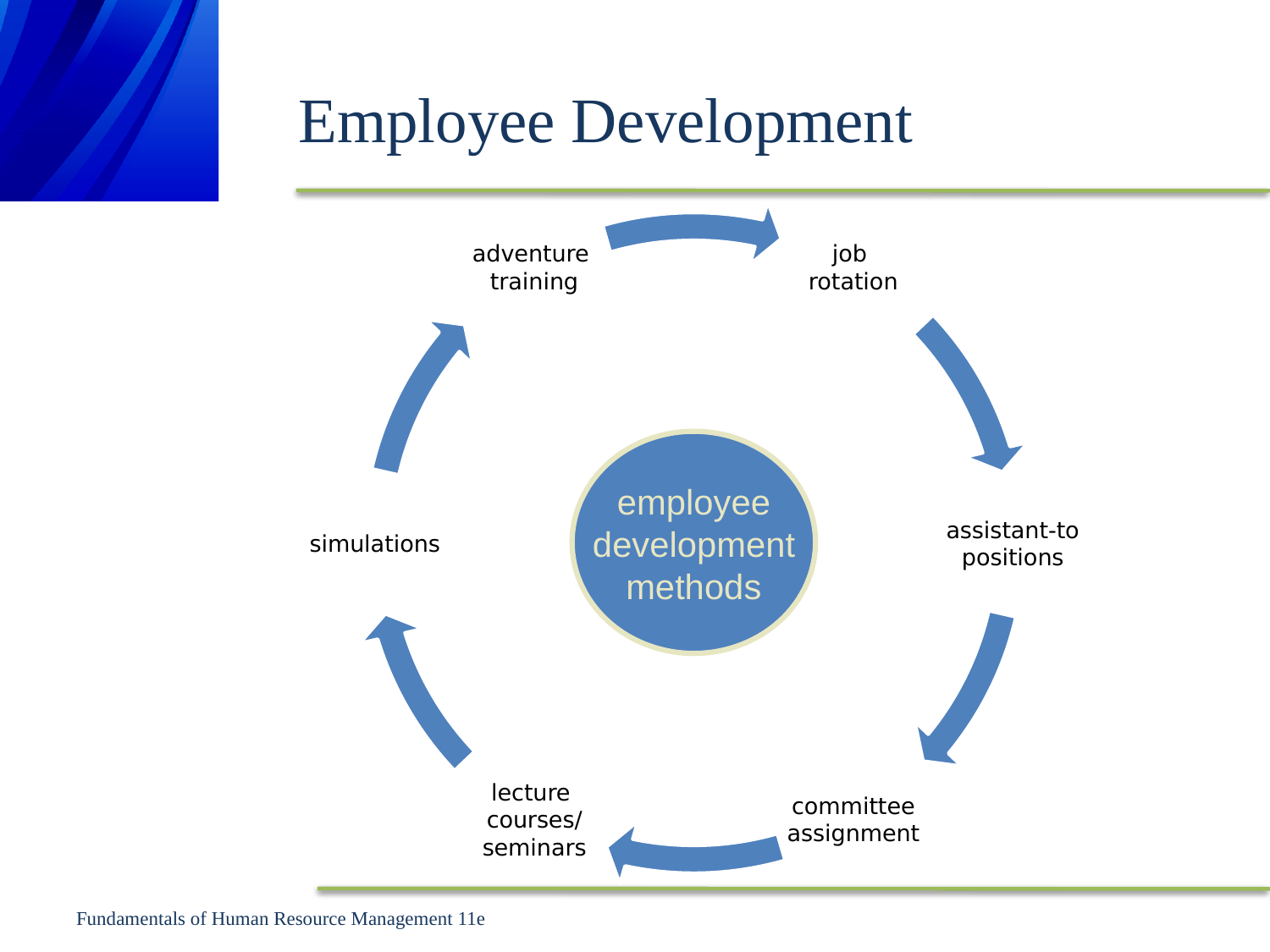

# Employee Development
job
rotation
assistant-to
positions
committee
assignment
lecture
courses/
seminars
simulations
adventure
training

employee development methods
Fundamentals of Human Resource Management 11e